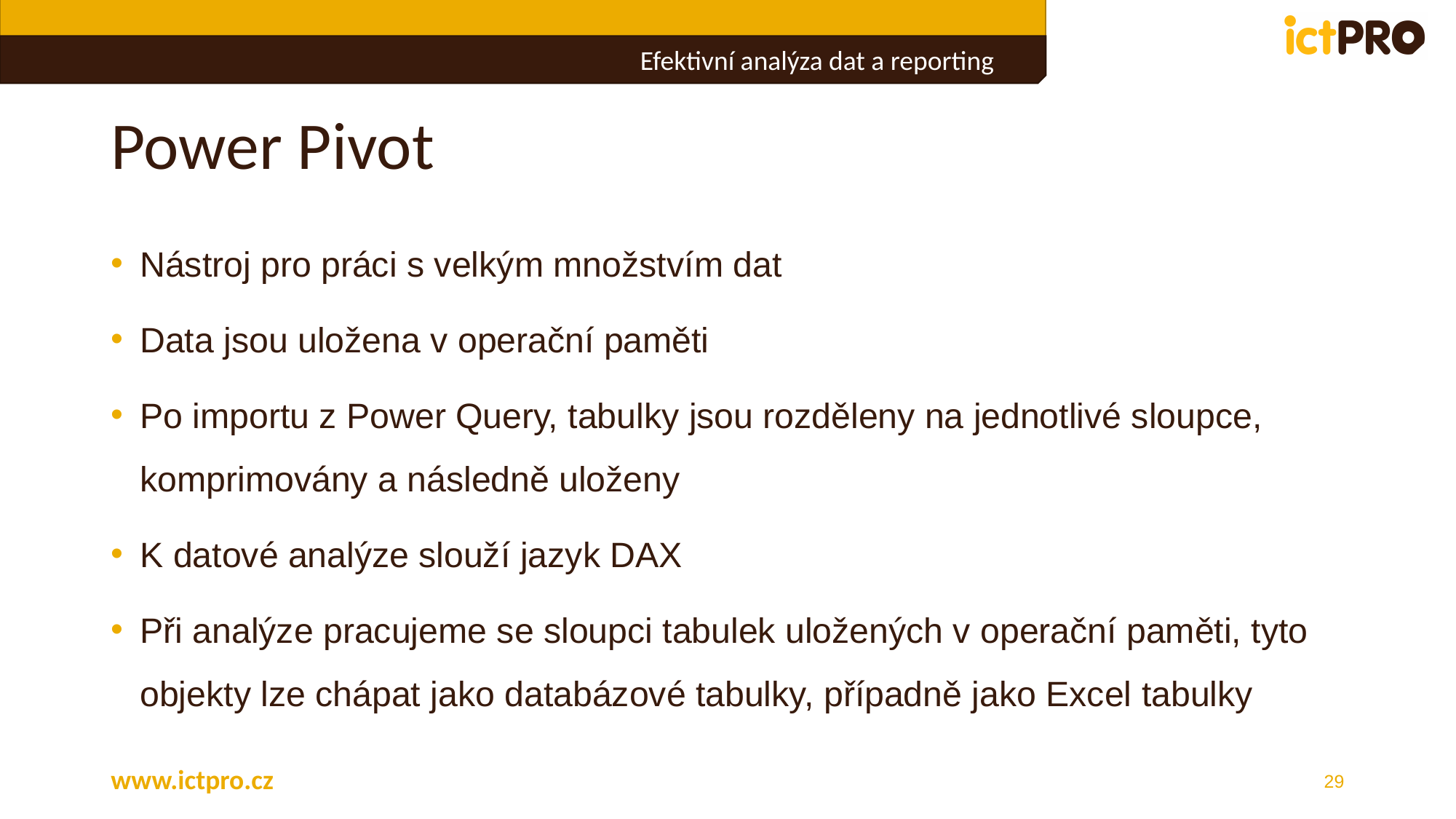

# Power Pivot
Nástroj pro práci s velkým množstvím dat
Data jsou uložena v operační paměti
Po importu z Power Query, tabulky jsou rozděleny na jednotlivé sloupce, komprimovány a následně uloženy
K datové analýze slouží jazyk DAX
Při analýze pracujeme se sloupci tabulek uložených v operační paměti, tyto objekty lze chápat jako databázové tabulky, případně jako Excel tabulky
www.ictpro.cz
29